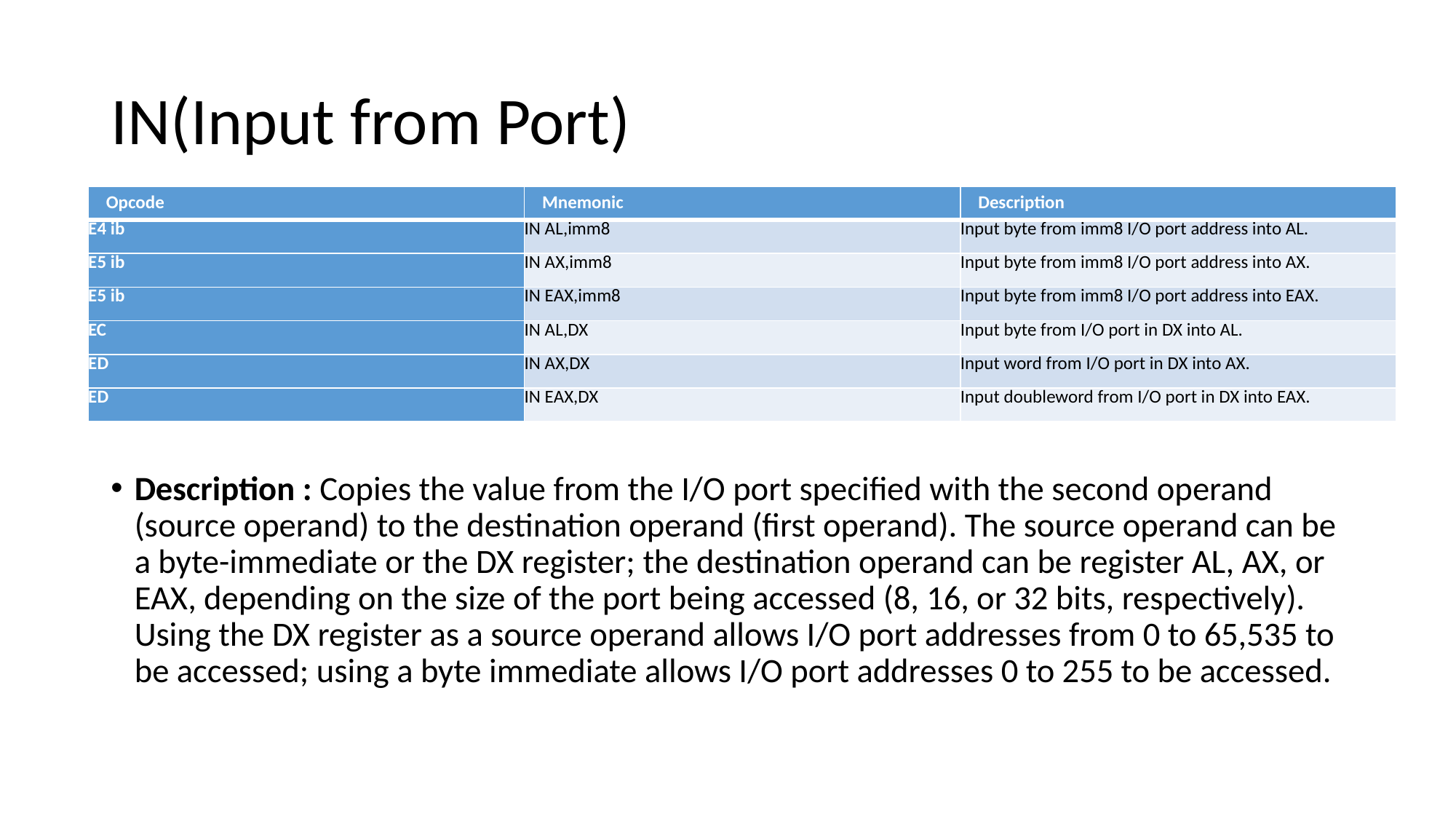

# IN(Input from Port)
| Opcode | Mnemonic | Description |
| --- | --- | --- |
| E4 ib | IN AL,imm8 | Input byte from imm8 I/O port address into AL. |
| E5 ib | IN AX,imm8 | Input byte from imm8 I/O port address into AX. |
| E5 ib | IN EAX,imm8 | Input byte from imm8 I/O port address into EAX. |
| EC | IN AL,DX | Input byte from I/O port in DX into AL. |
| ED | IN AX,DX | Input word from I/O port in DX into AX. |
| ED | IN EAX,DX | Input doubleword from I/O port in DX into EAX. |

Description : Copies the value from the I/O port specified with the second operand (source operand) to the destination operand (first operand). The source operand can be a byte-immediate or the DX register; the destination operand can be register AL, AX, or EAX, depending on the size of the port being accessed (8, 16, or 32 bits, respectively). Using the DX register as a source operand allows I/O port addresses from 0 to 65,535 to be accessed; using a byte immediate allows I/O port addresses 0 to 255 to be accessed.